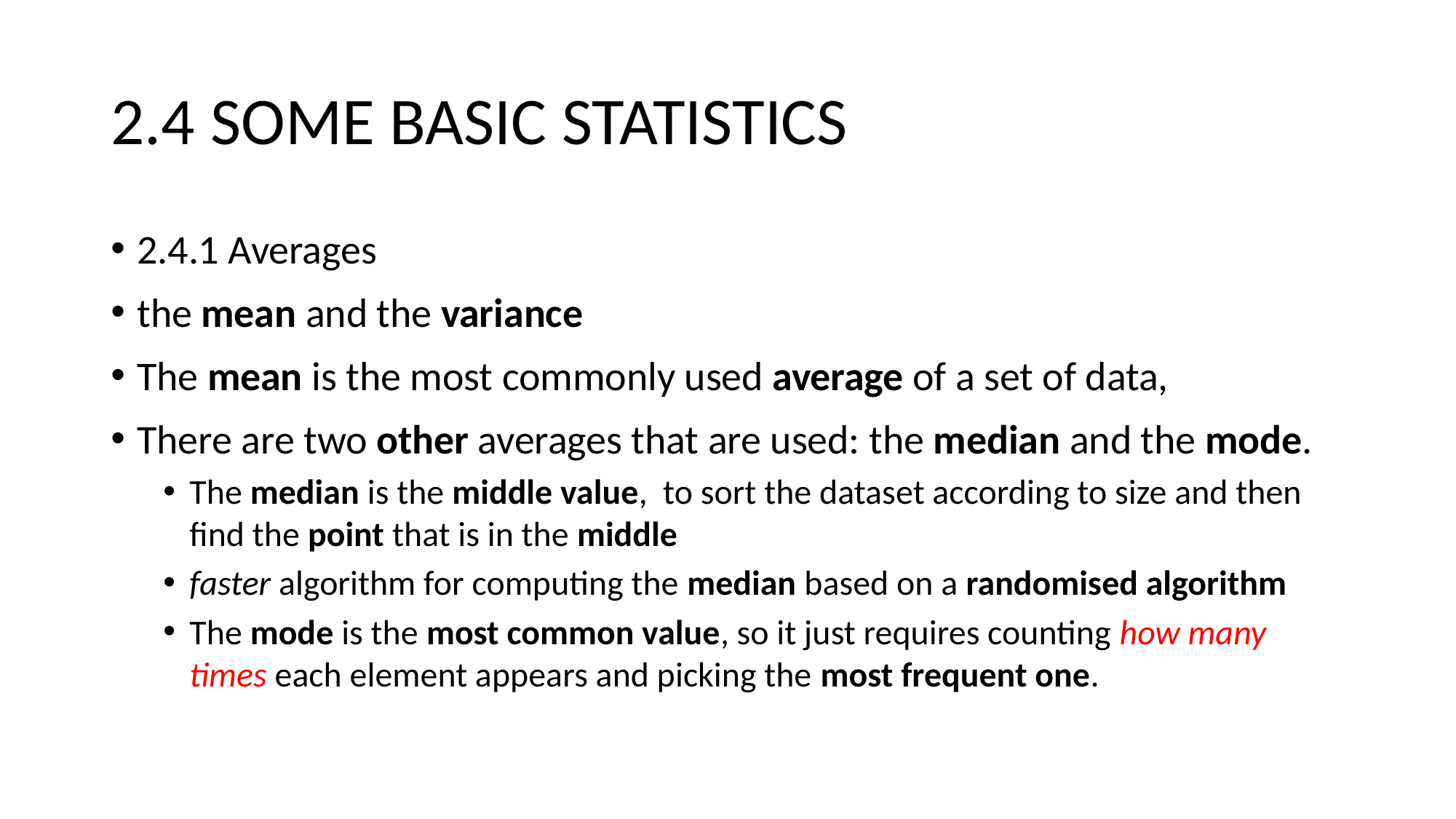

# 2.4 SOME BASIC STATISTICS
2.4.1 Averages
the mean and the variance
The mean is the most commonly used average of a set of data,
There are two other averages that are used: the median and the mode.
The median is the middle value,  to sort the dataset according to size and then find the point that is in the middle
faster algorithm for computing the median based on a randomised algorithm
The mode is the most common value, so it just requires counting how many times each element appears and picking the most frequent one.